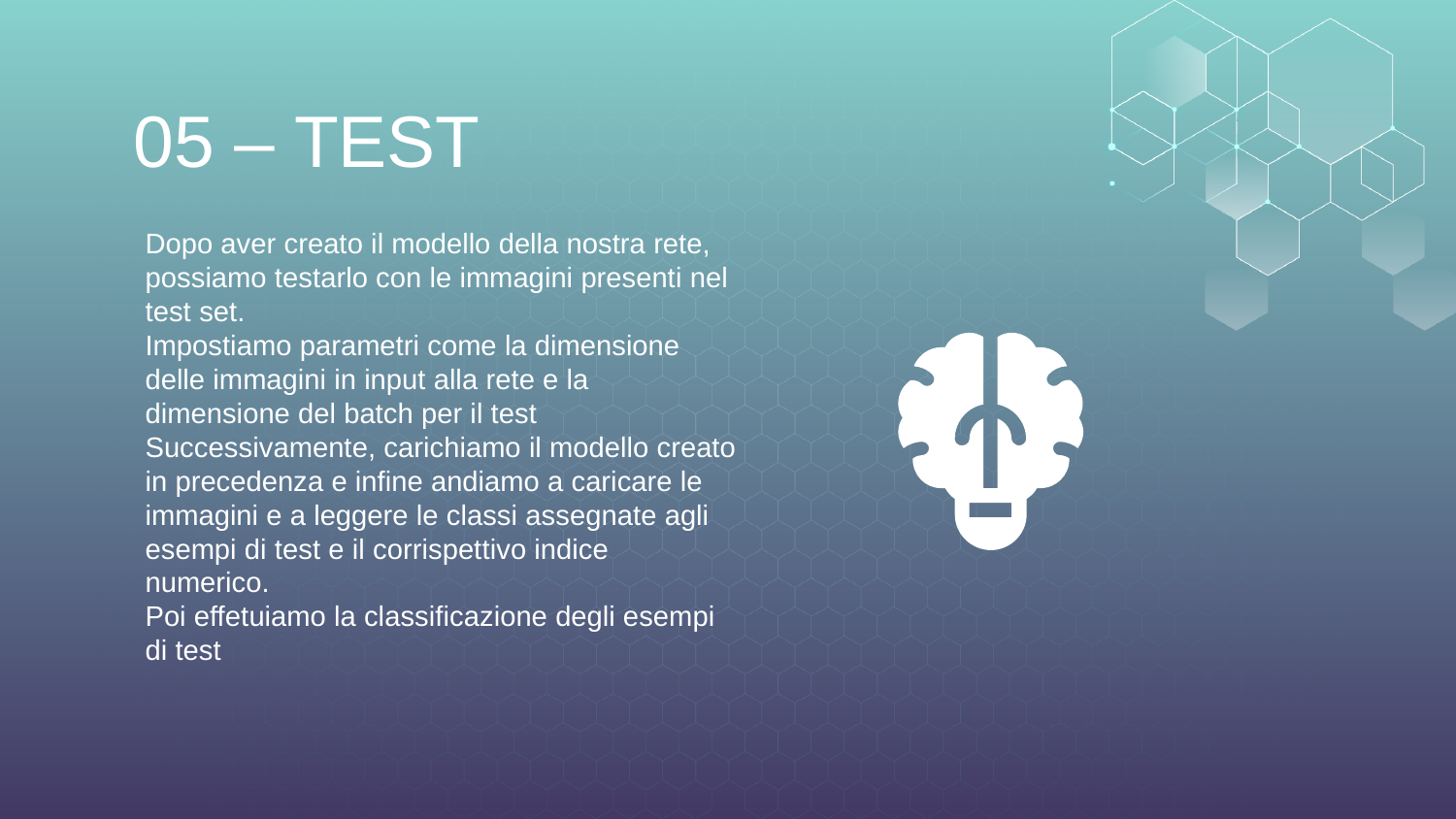

# 05 – TEST
Dopo aver creato il modello della nostra rete, possiamo testarlo con le immagini presenti nel test set.
Impostiamo parametri come la dimensione delle immagini in input alla rete e la dimensione del batch per il test
Successivamente, carichiamo il modello creato in precedenza e infine andiamo a caricare le immagini e a leggere le classi assegnate agli esempi di test e il corrispettivo indice numerico.
Poi effetuiamo la classificazione degli esempi di test